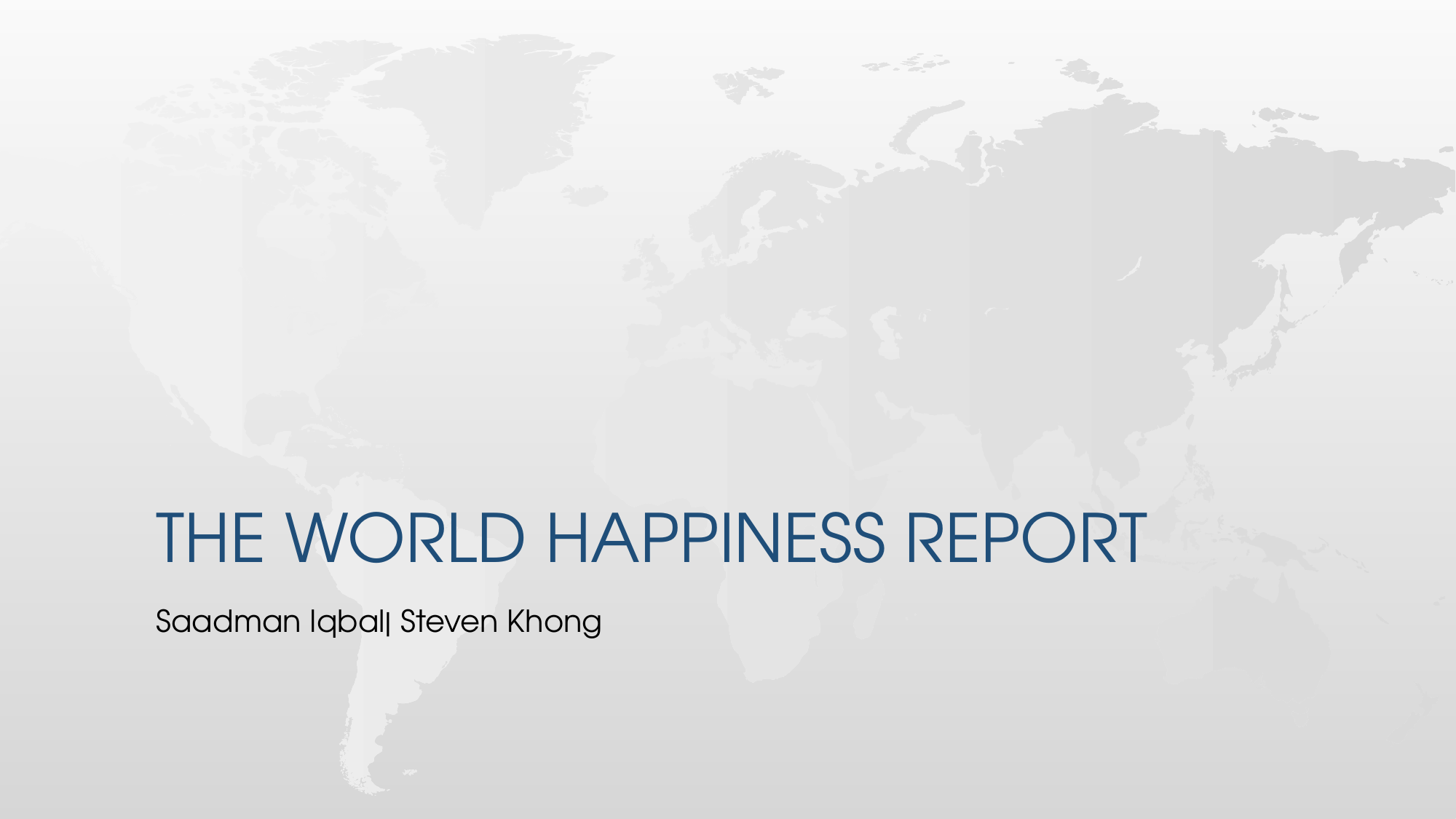

# THE WORLD HAPPINESS REPORT
Saadman Iqbal| Steven Khong